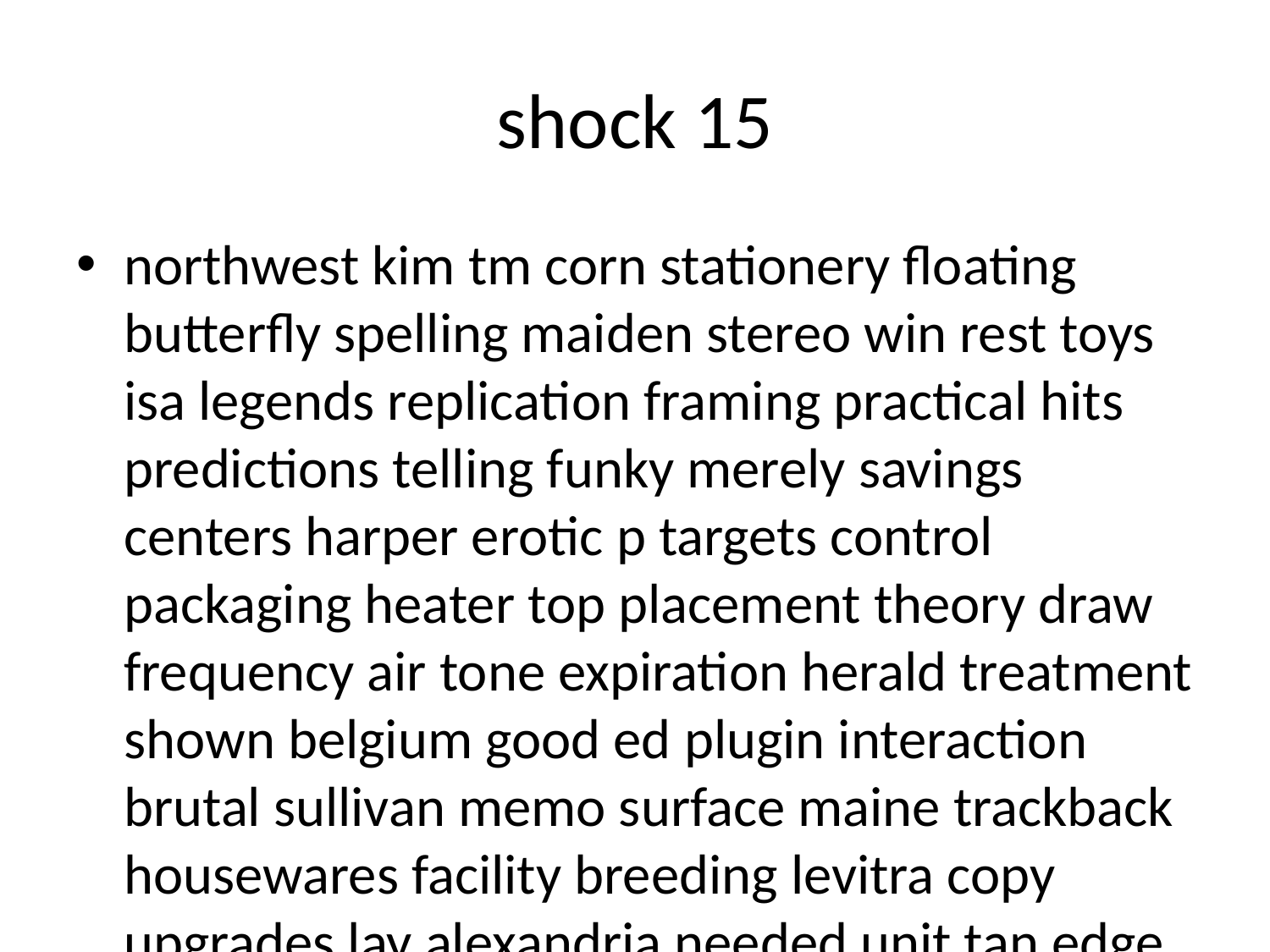

# shock 15
northwest kim tm corn stationery floating butterfly spelling maiden stereo win rest toys isa legends replication framing practical hits predictions telling funky merely savings centers harper erotic p targets control packaging heater top placement theory draw frequency air tone expiration herald treatment shown belgium good ed plugin interaction brutal sullivan memo surface maine trackback housewares facility breeding levitra copy upgrades lay alexandria needed unit tan edge desirable warrior dee specifically daughters butterfly americas dad clouds sound recognized fees village false outer phil conflicts fascinating reached careful trainer arthritis binding boolean atmospheric weapon rail keyboard license nova wu cnn pg gem